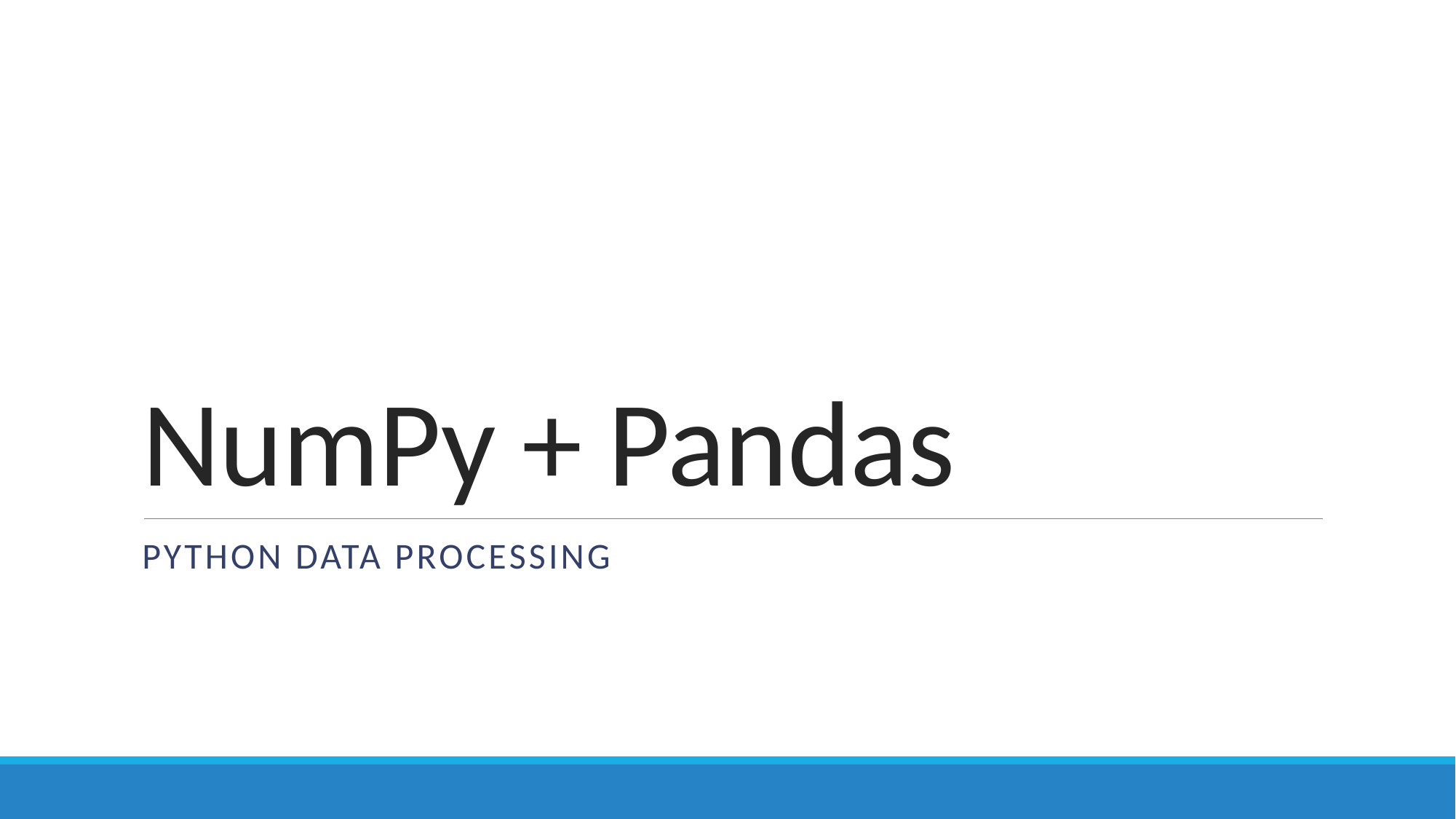

# NumPy + Pandas
Python Data Processing